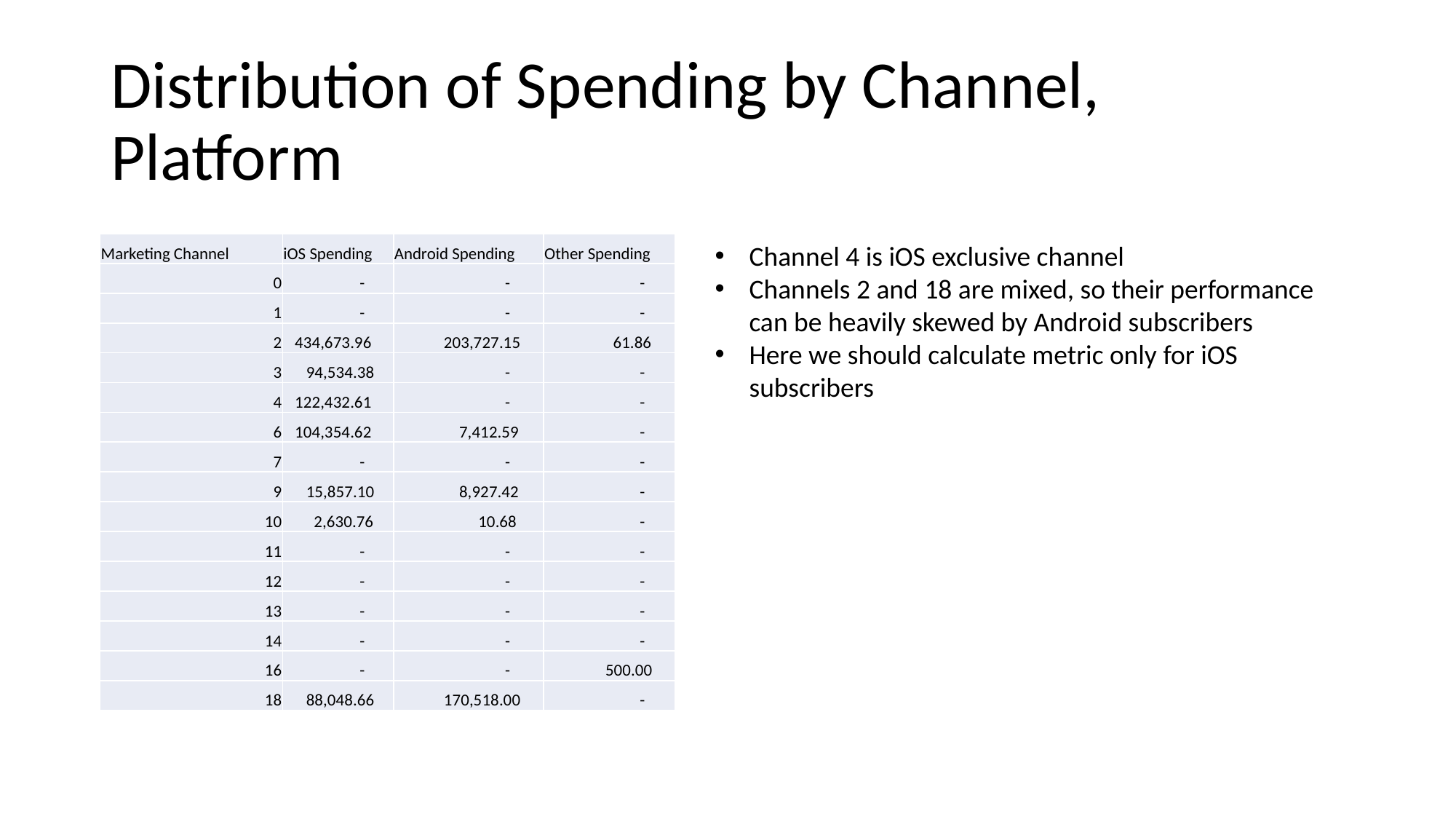

# Distribution of Spending by Channel, Platform
| Marketing Channel | iOS Spending | Android Spending | Other Spending |
| --- | --- | --- | --- |
| 0 | - | - | - |
| 1 | - | - | - |
| 2 | 434,673.96 | 203,727.15 | 61.86 |
| 3 | 94,534.38 | - | - |
| 4 | 122,432.61 | - | - |
| 6 | 104,354.62 | 7,412.59 | - |
| 7 | - | - | - |
| 9 | 15,857.10 | 8,927.42 | - |
| 10 | 2,630.76 | 10.68 | - |
| 11 | - | - | - |
| 12 | - | - | - |
| 13 | - | - | - |
| 14 | - | - | - |
| 16 | - | - | 500.00 |
| 18 | 88,048.66 | 170,518.00 | - |
Channel 4 is iOS exclusive channel
Channels 2 and 18 are mixed, so their performance can be heavily skewed by Android subscribers
Here we should calculate metric only for iOS subscribers